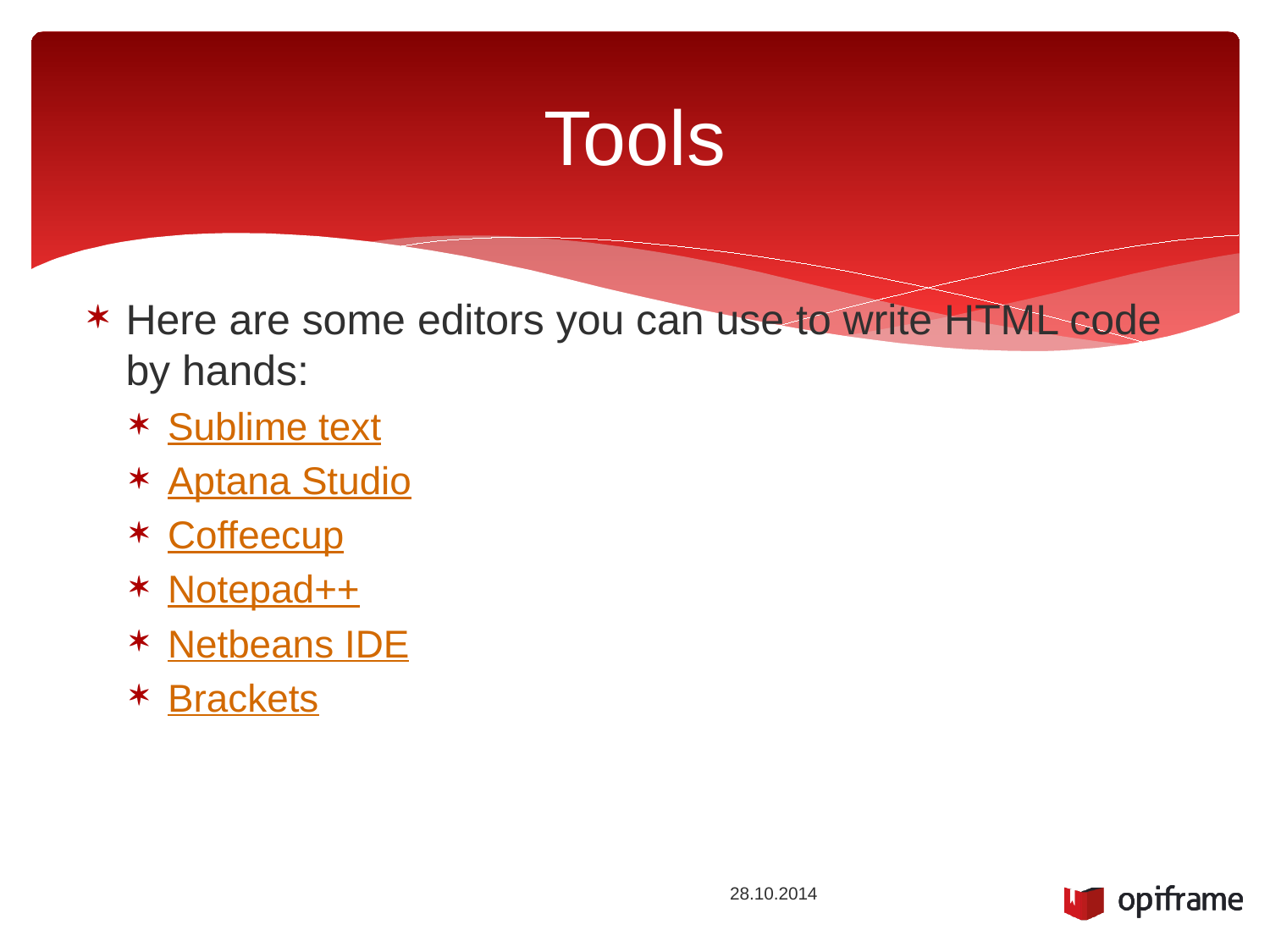

# Tools
Here are some editors you can use to write HTML code by hands:
Sublime text
Aptana Studio
Coffeecup
Notepad++
Netbeans IDE
Brackets

28.10.2014